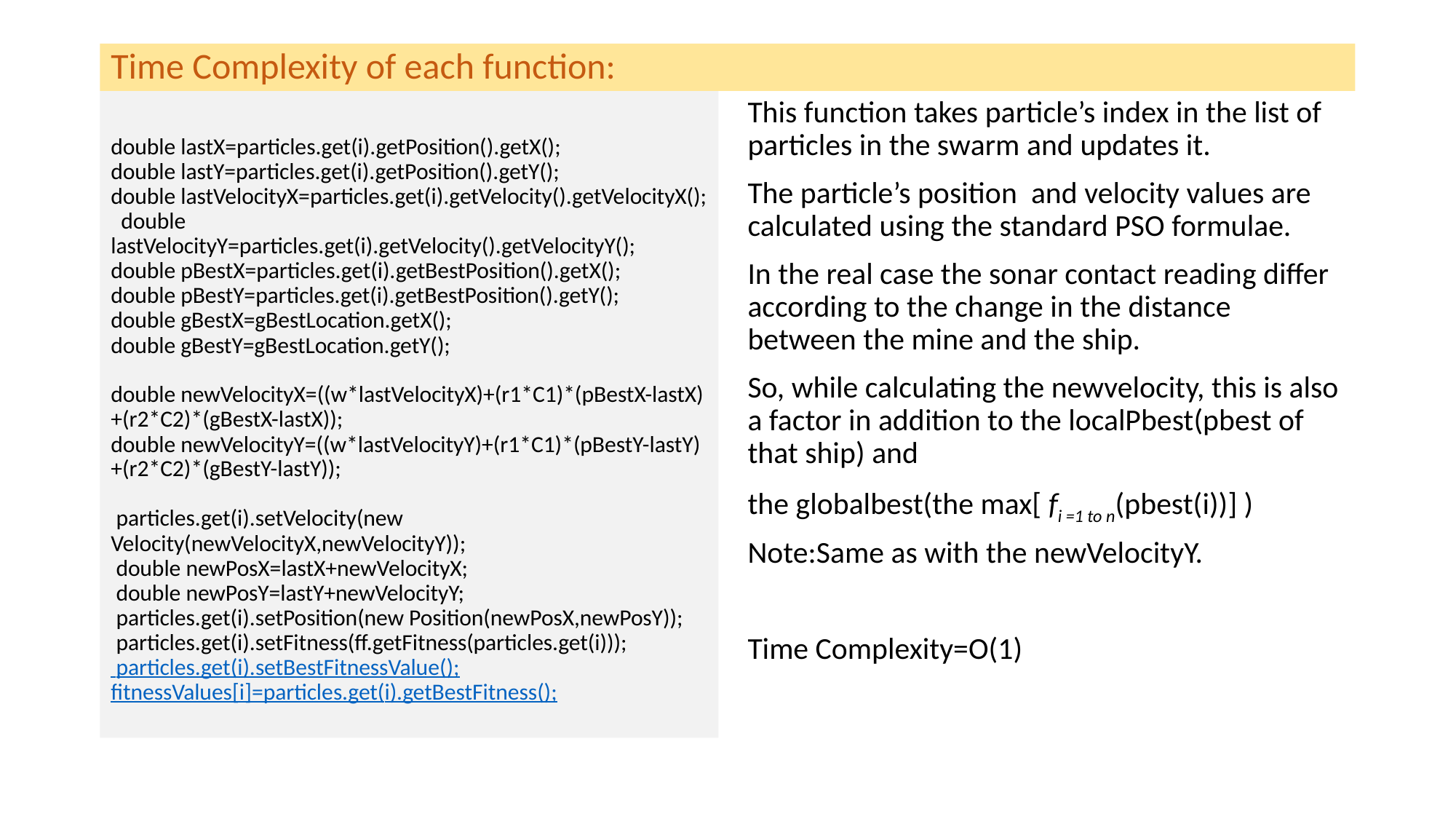

# Time Complexity of each function:

double lastX=particles.get(i).getPosition().getX();
double lastY=particles.get(i).getPosition().getY();
double lastVelocityX=particles.get(i).getVelocity().getVelocityX();   double lastVelocityY=particles.get(i).getVelocity().getVelocityY();
double pBestX=particles.get(i).getBestPosition().getX();
double pBestY=particles.get(i).getBestPosition().getY();
double gBestX=gBestLocation.getX();
double gBestY=gBestLocation.getY();

double newVelocityX=((w*lastVelocityX)+(r1*C1)*(pBestX-lastX)+(r2*C2)*(gBestX-lastX));
double newVelocityY=((w*lastVelocityY)+(r1*C1)*(pBestY-lastY)+(r2*C2)*(gBestY-lastY));

 particles.get(i).setVelocity(new Velocity(newVelocityX,newVelocityY));
 double newPosX=lastX+newVelocityX;
 double newPosY=lastY+newVelocityY;
 particles.get(i).setPosition(new Position(newPosX,newPosY));
 particles.get(i).setFitness(ff.getFitness(particles.get(i)));
 particles.get(i).setBestFitnessValue();
fitnessValues[i]=particles.get(i).getBestFitness();
This function takes particle’s index in the list of particles in the swarm and updates it.
The particle’s position  and velocity values are calculated using the standard PSO formulae.
In the real case the sonar contact reading differ according to the change in the distance between the mine and the ship.
So, while calculating the newvelocity, this is also a factor in addition to the localPbest(pbest of that ship) and
the globalbest(the max[ fi =1 to n(pbest(i))] )
Note:Same as with the newVelocityY.

Time Complexity=O(1)